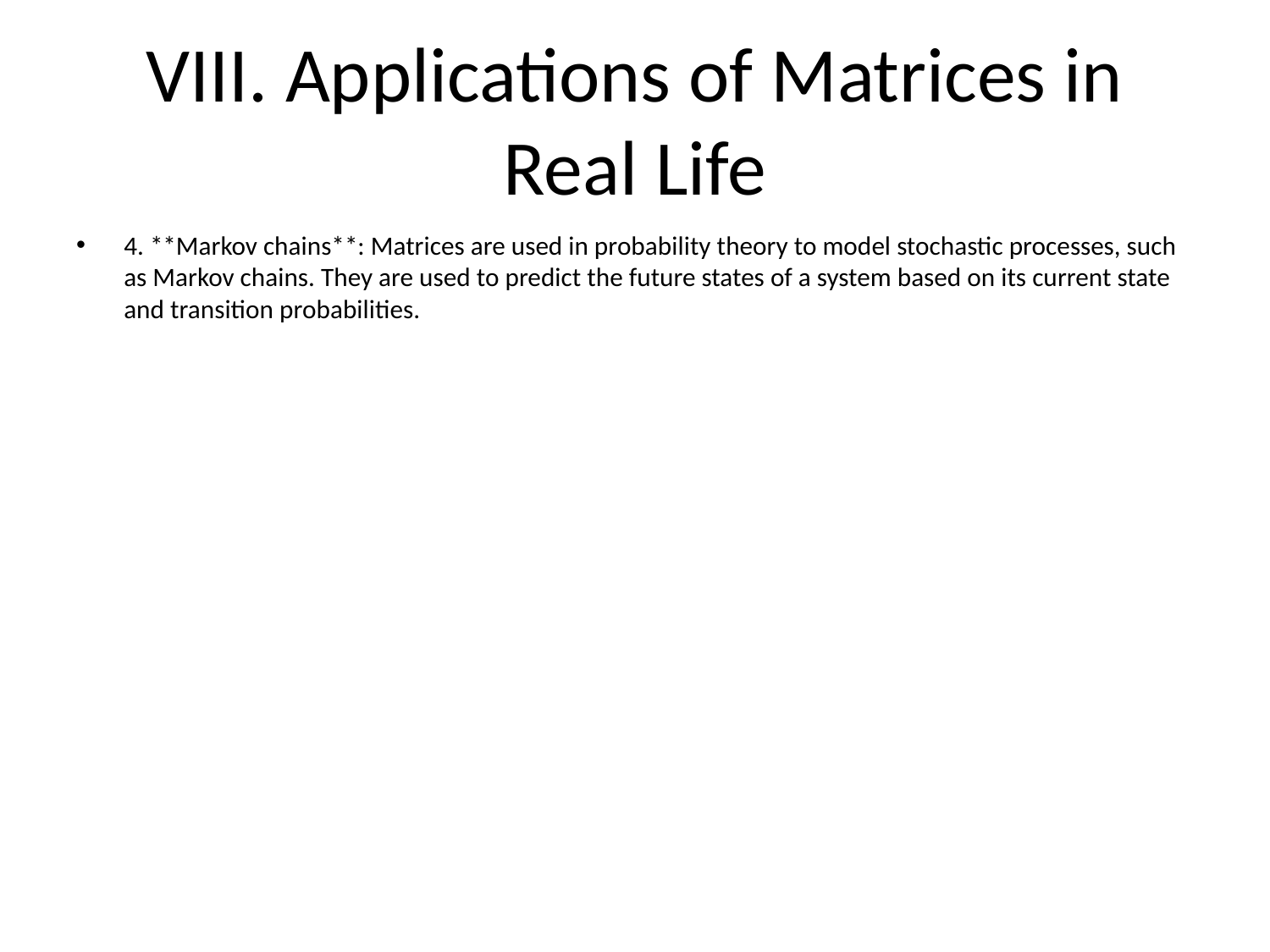

# VIII. Applications of Matrices in Real Life
4. **Markov chains**: Matrices are used in probability theory to model stochastic processes, such as Markov chains. They are used to predict the future states of a system based on its current state and transition probabilities.